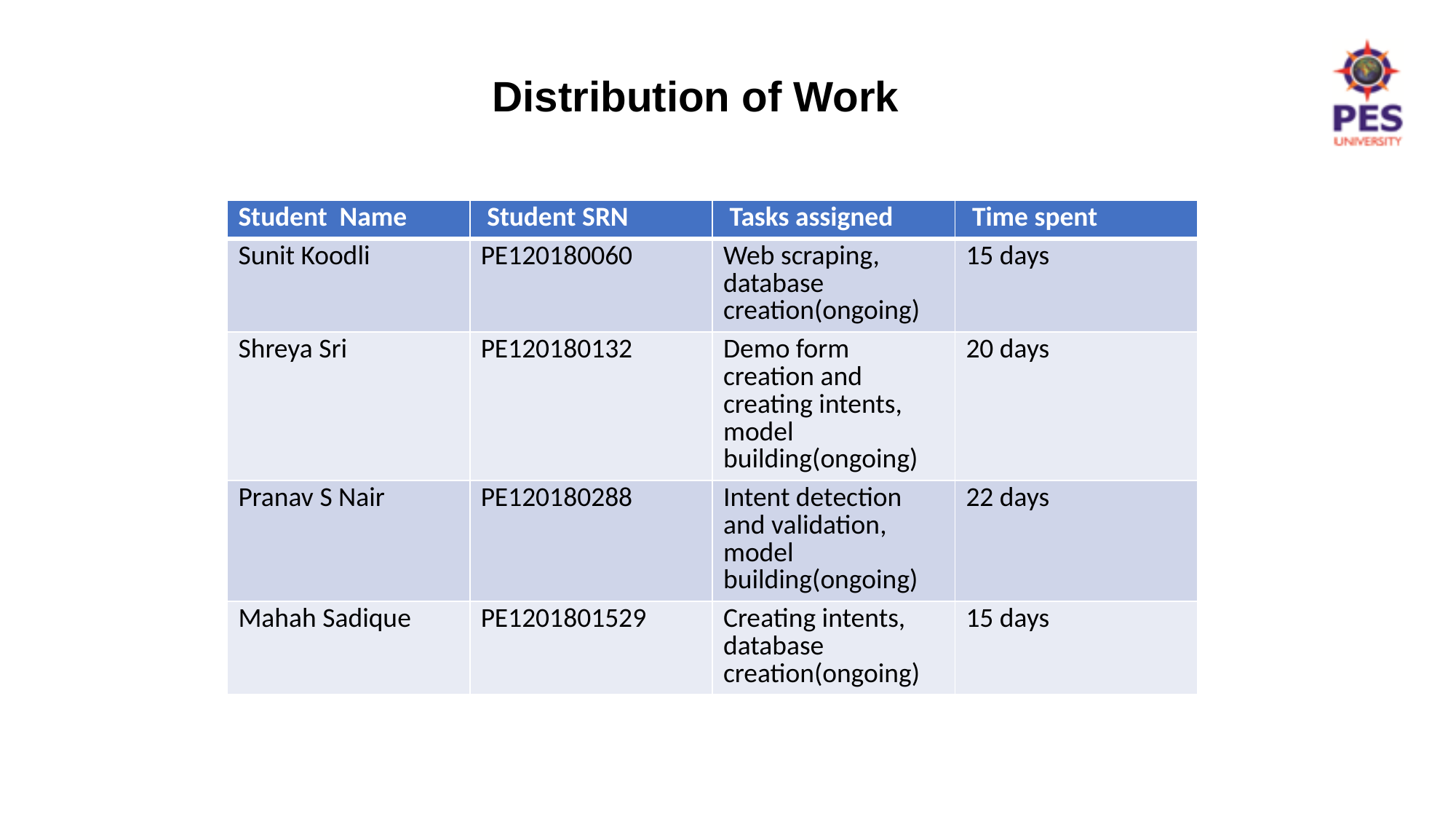

Distribution of Work
| Student Name | Student SRN | Tasks assigned | Time spent |
| --- | --- | --- | --- |
| Sunit Koodli | PE120180060 | Web scraping, database creation(ongoing) | 15 days |
| Shreya Sri | PE120180132 | Demo form creation and creating intents, model building(ongoing) | 20 days |
| Pranav S Nair | PE120180288 | Intent detection and validation, model building(ongoing) | 22 days |
| Mahah Sadique | PE1201801529 | Creating intents, database creation(ongoing) | 15 days |